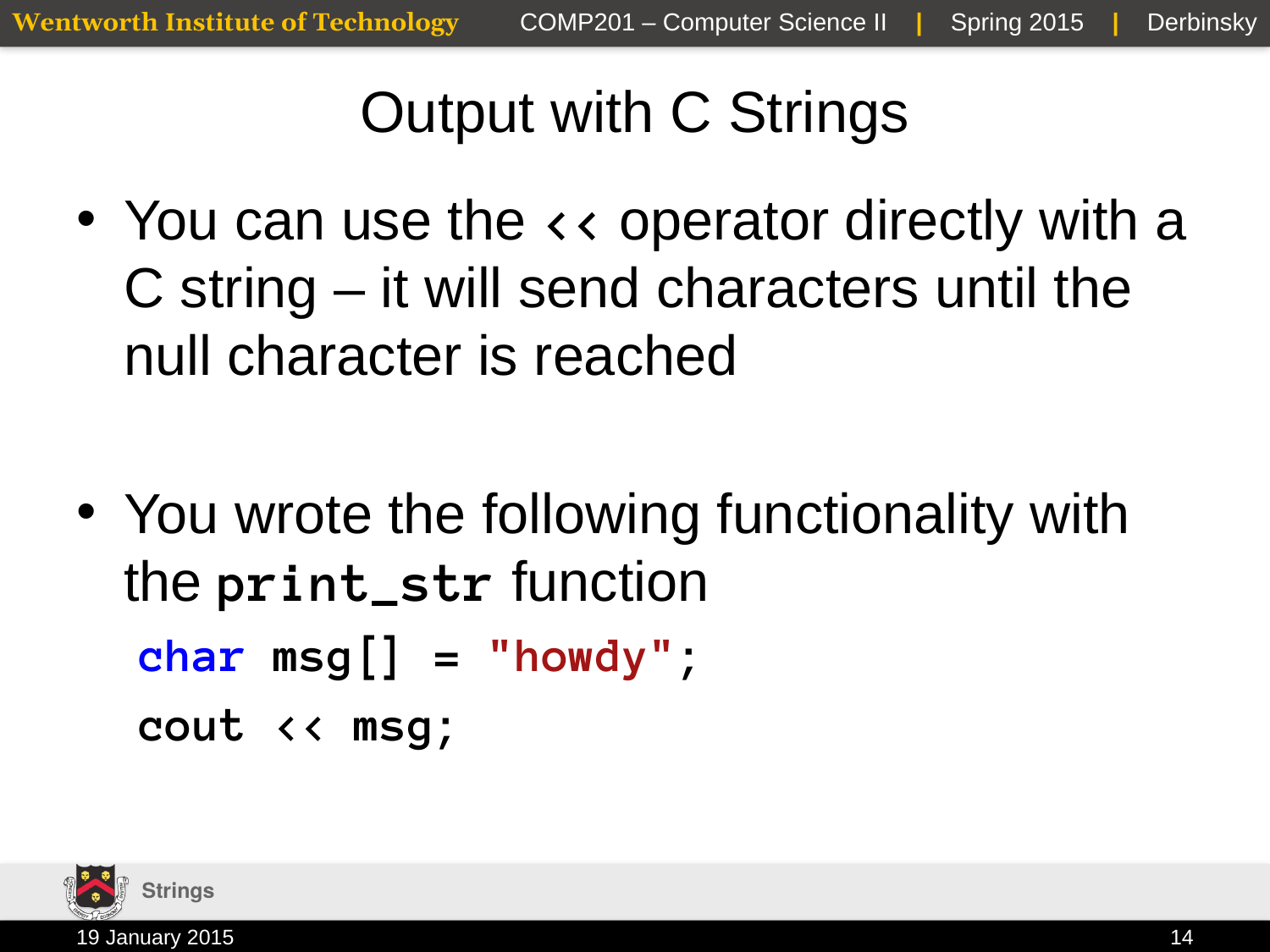

# Output with C Strings
You can use the << operator directly with a C string – it will send characters until the null character is reached

You wrote the following functionality with the print_str function
char msg[] = "howdy";
cout << msg;
Strings
19 January 2015
14